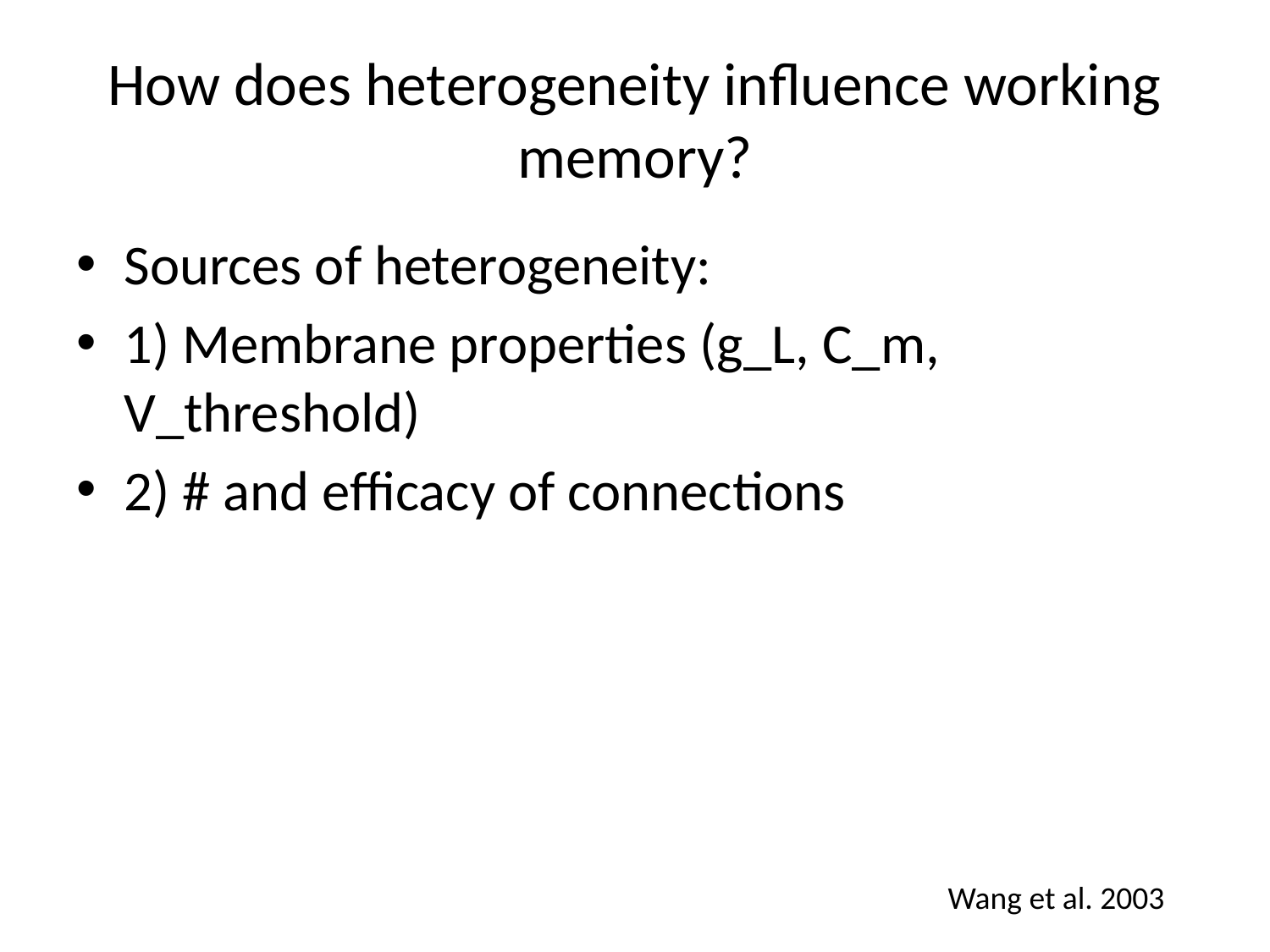

# How does heterogeneity influence working memory?
Sources of heterogeneity:
1) Membrane properties (g_L, C_m, V_threshold)
2) # and efficacy of connections
Wang et al. 2003